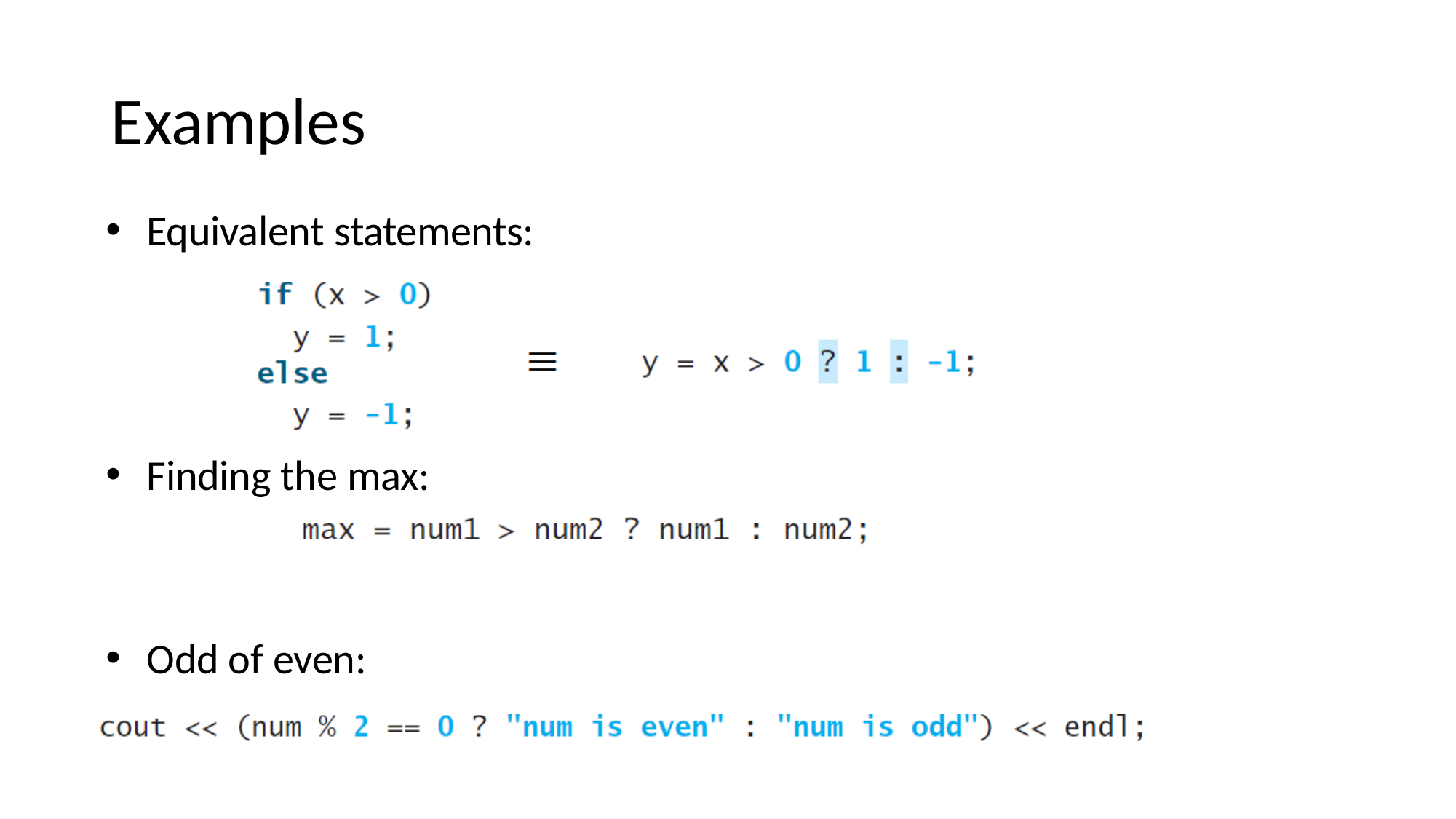

# Examples
Equivalent statements:

Finding the max:

Odd of even: